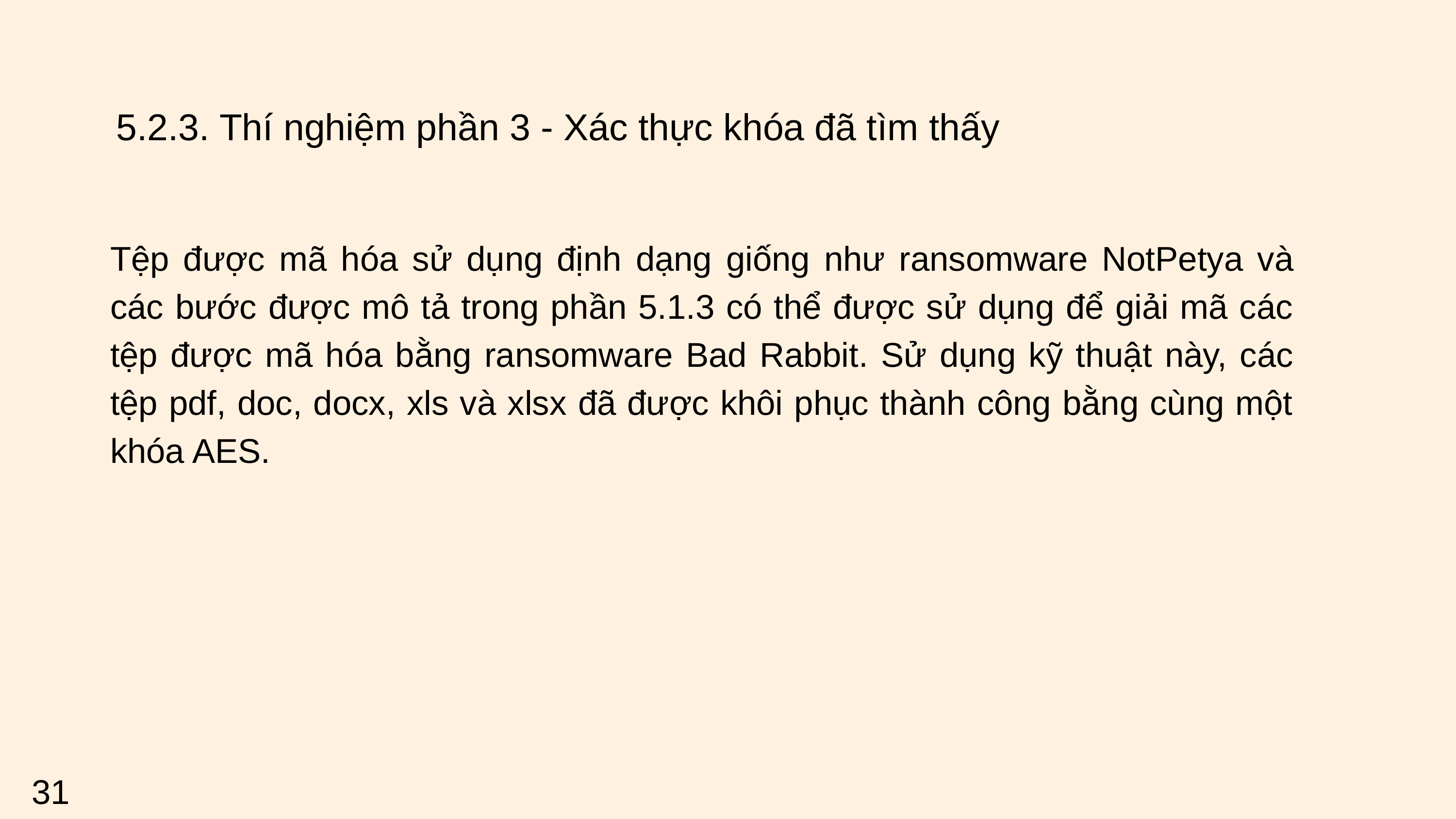

5.2.3. Thí nghiệm phần 3 - Xác thực khóa đã tìm thấy

Tệp được mã hóa sử dụng định dạng giống như ransomware NotPetya và các bước được mô tả trong phần 5.1.3 có thể được sử dụng để giải mã các tệp được mã hóa bằng ransomware Bad Rabbit. Sử dụng kỹ thuật này, các tệp pdf, doc, docx, xls và xlsx đã được khôi phục thành công bằng cùng một khóa AES.
31